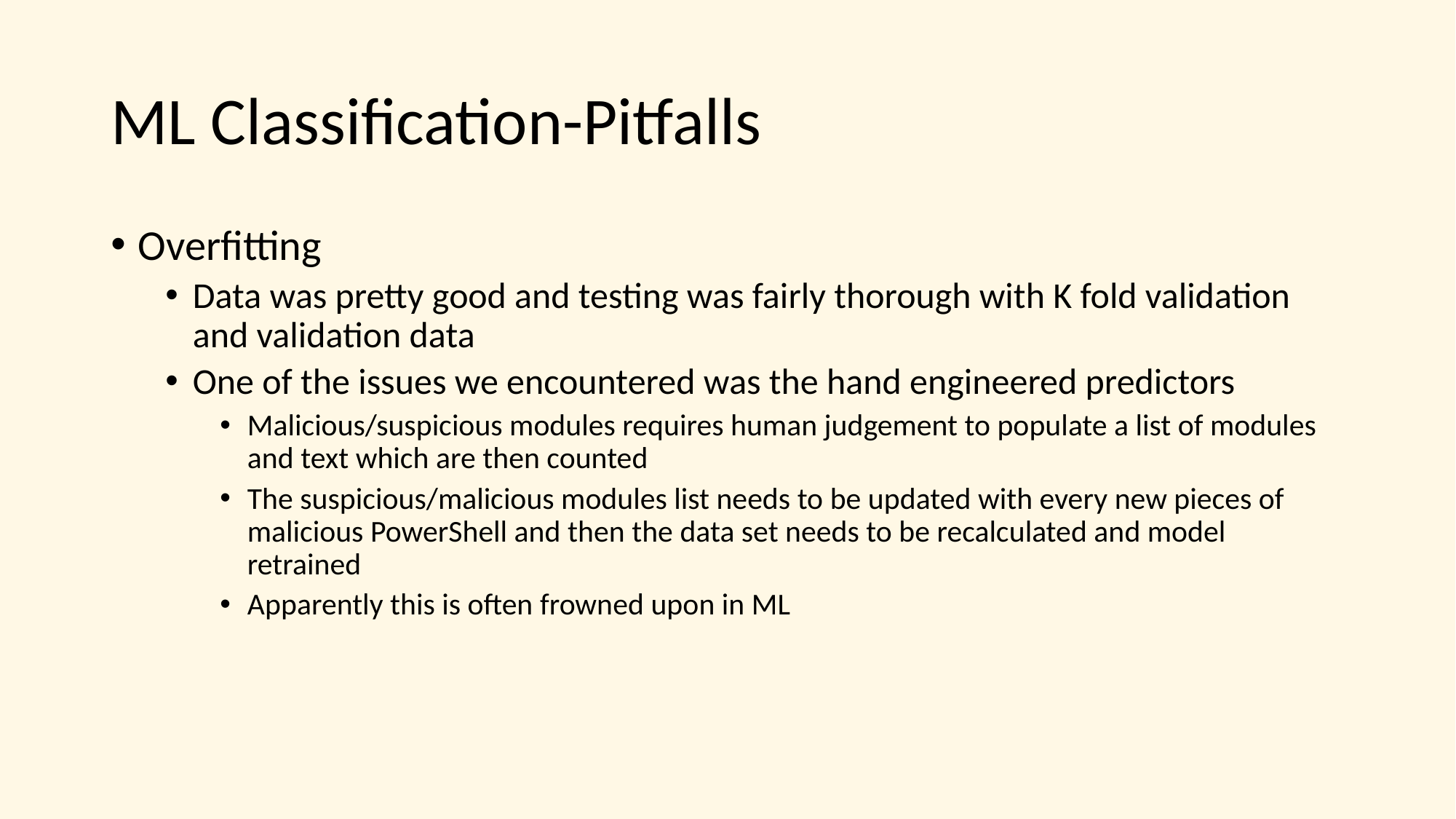

# ML Classification-Pitfalls
Overfitting
Data was pretty good and testing was fairly thorough with K fold validation and validation data
One of the issues we encountered was the hand engineered predictors
Malicious/suspicious modules requires human judgement to populate a list of modules and text which are then counted
The suspicious/malicious modules list needs to be updated with every new pieces of malicious PowerShell and then the data set needs to be recalculated and model retrained
Apparently this is often frowned upon in ML